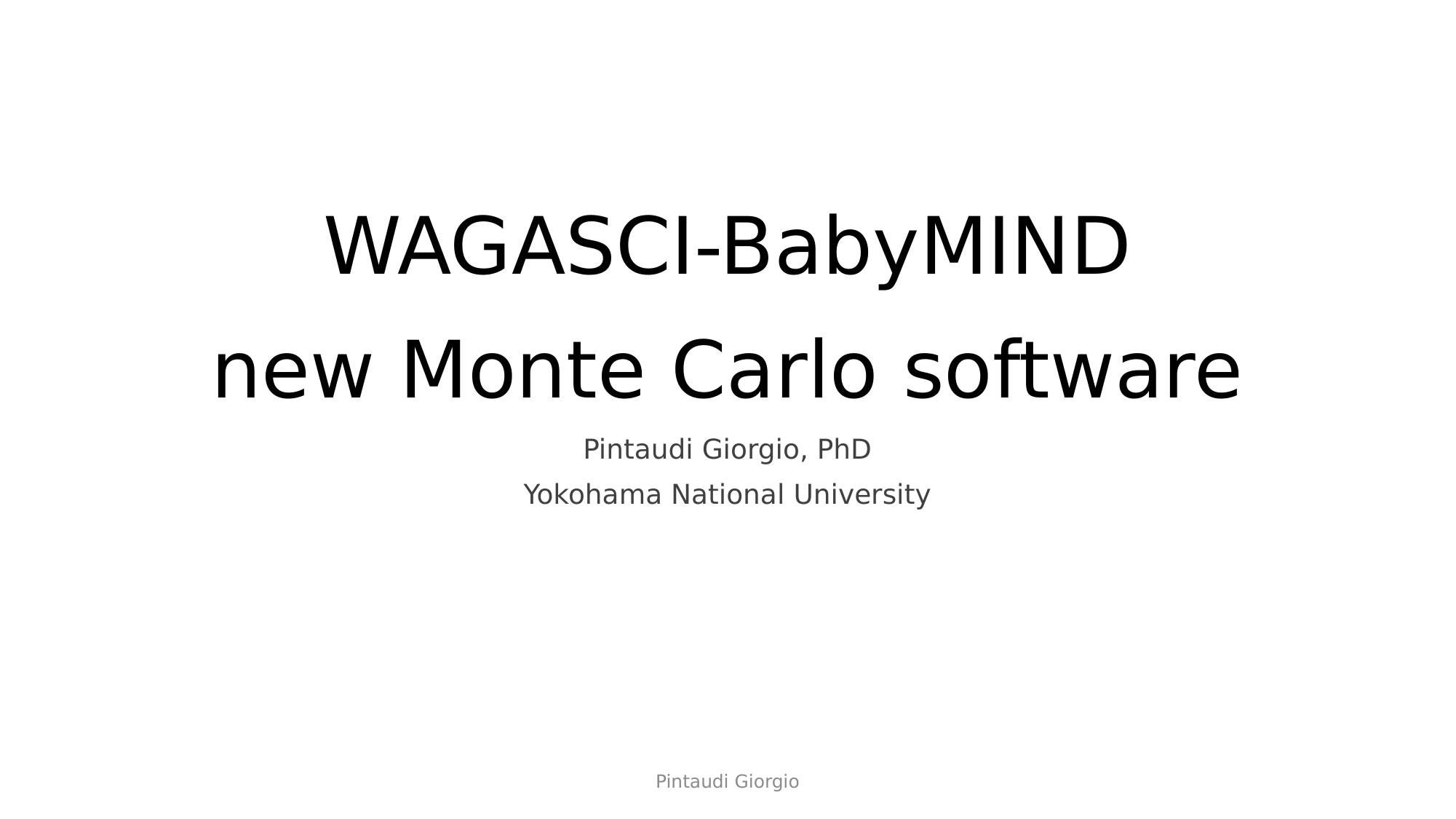

# WAGASCI-BabyMIND new Monte Carlo software
Pintaudi Giorgio, PhD
Yokohama National University

Pintaudi Giorgio
1